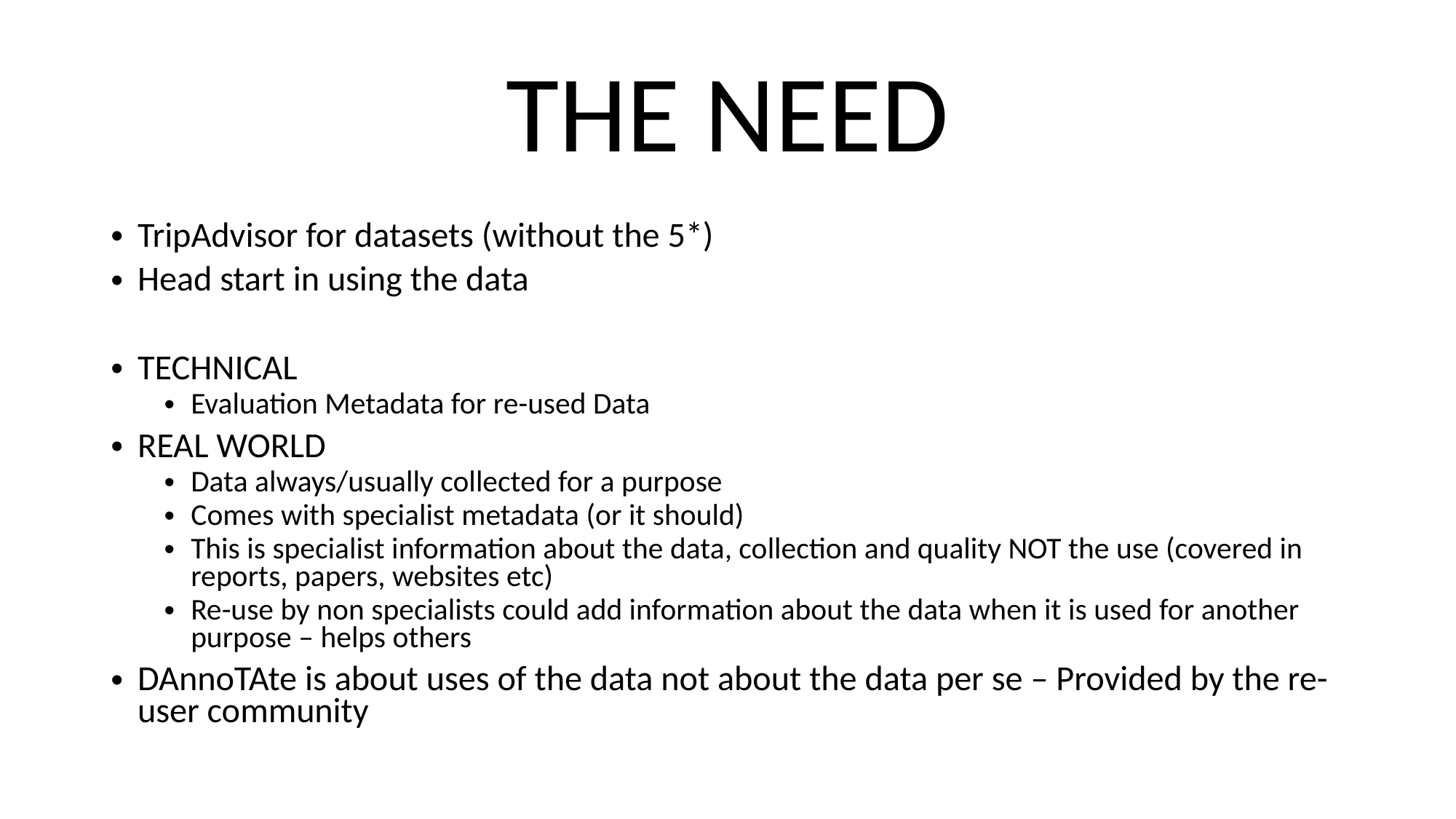

# THE NEED
TripAdvisor for datasets (without the 5*)
Head start in using the data

TECHNICAL
Evaluation Metadata for re-used Data
REAL WORLD
Data always/usually collected for a purpose
Comes with specialist metadata (or it should)
This is specialist information about the data, collection and quality NOT the use (covered in reports, papers, websites etc)
Re-use by non specialists could add information about the data when it is used for another purpose – helps others
DAnnoTAte is about uses of the data not about the data per se – Provided by the re-user community